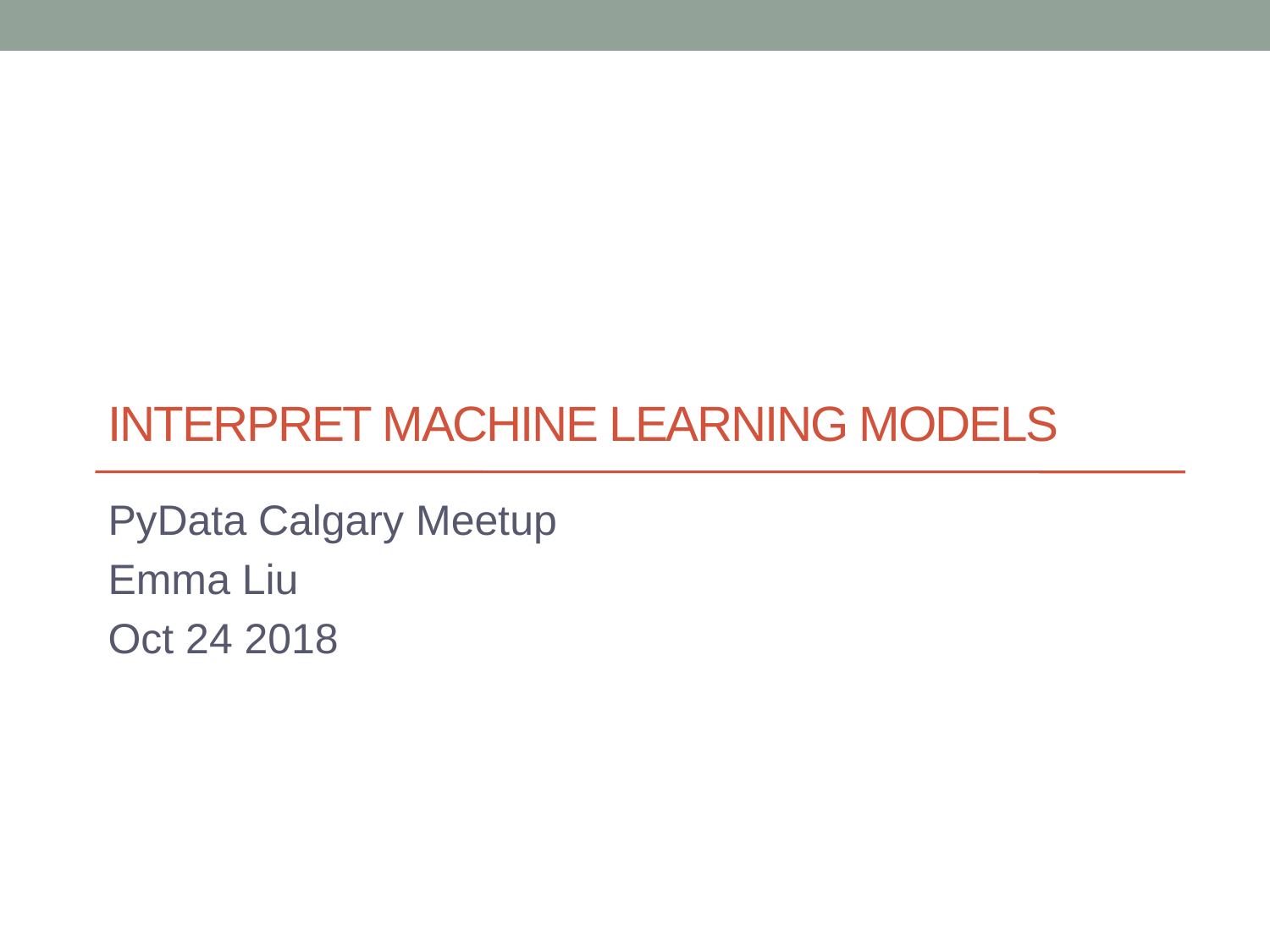

# Interpret machine learning models
PyData Calgary Meetup
Emma Liu
Oct 24 2018